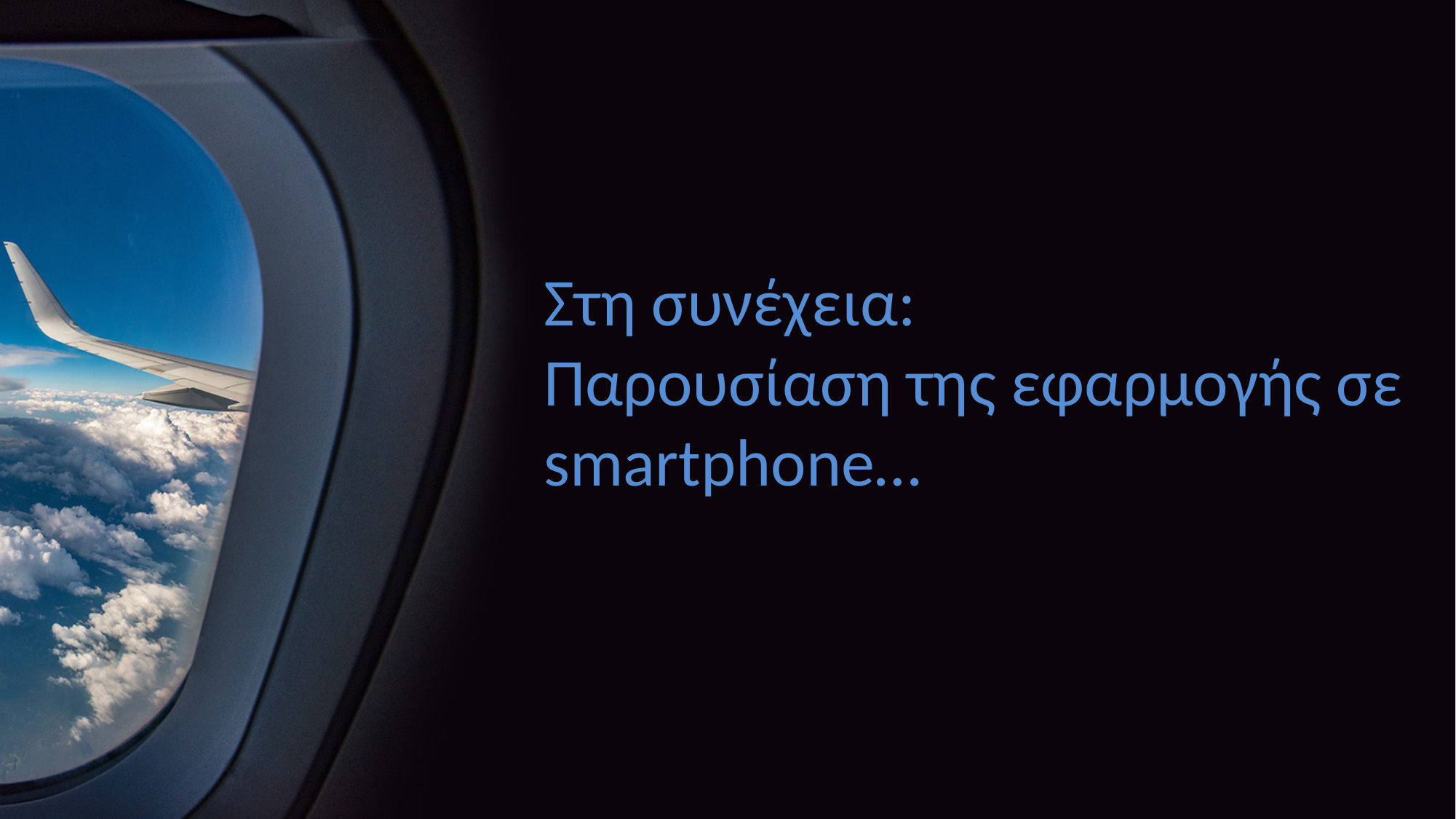

# Στη συνέχεια: Παρουσίαση της εφαρμογής σε smartphone…